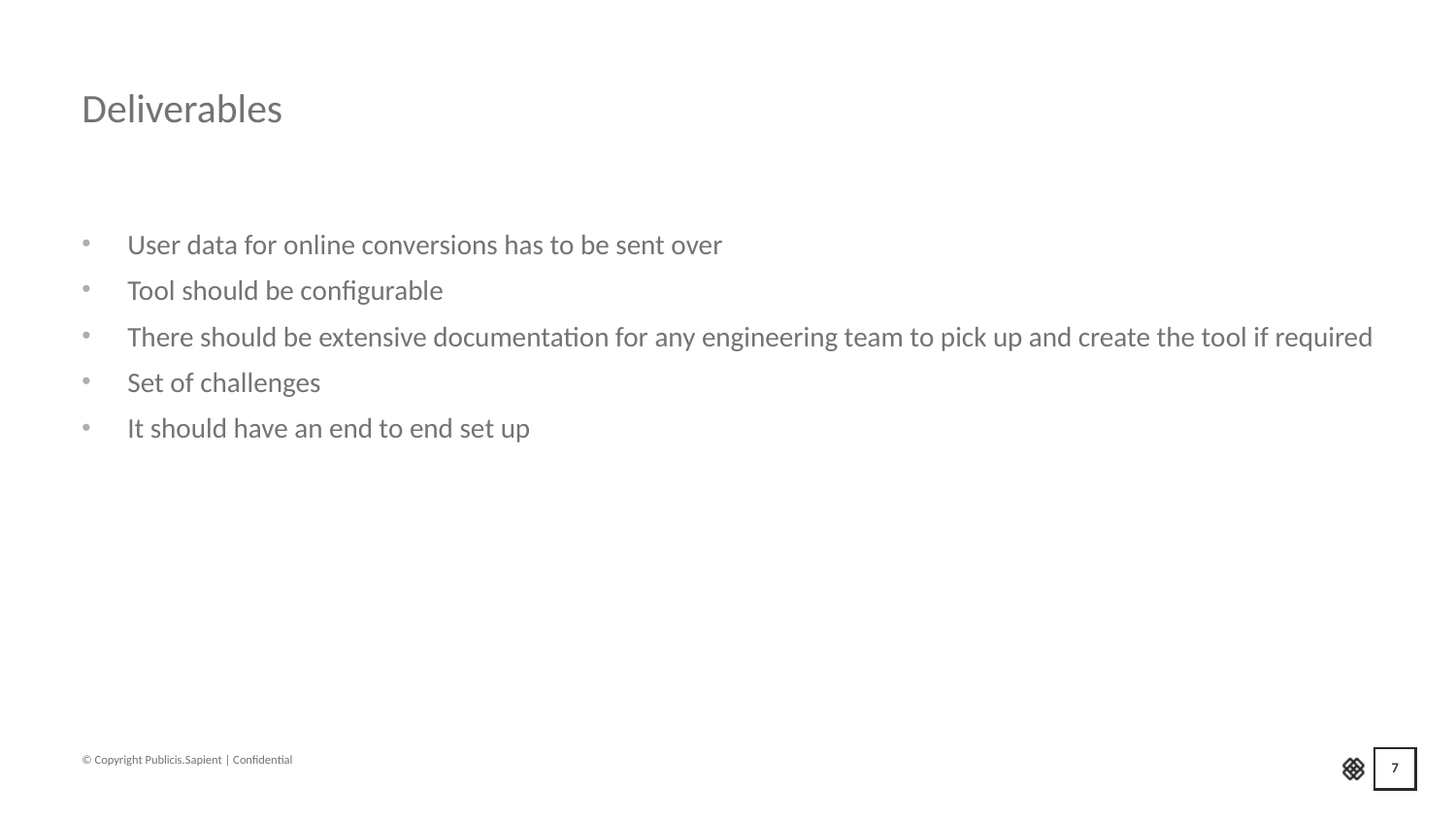

# Deliverables
User data for online conversions has to be sent over
Tool should be configurable
There should be extensive documentation for any engineering team to pick up and create the tool if required
Set of challenges
It should have an end to end set up